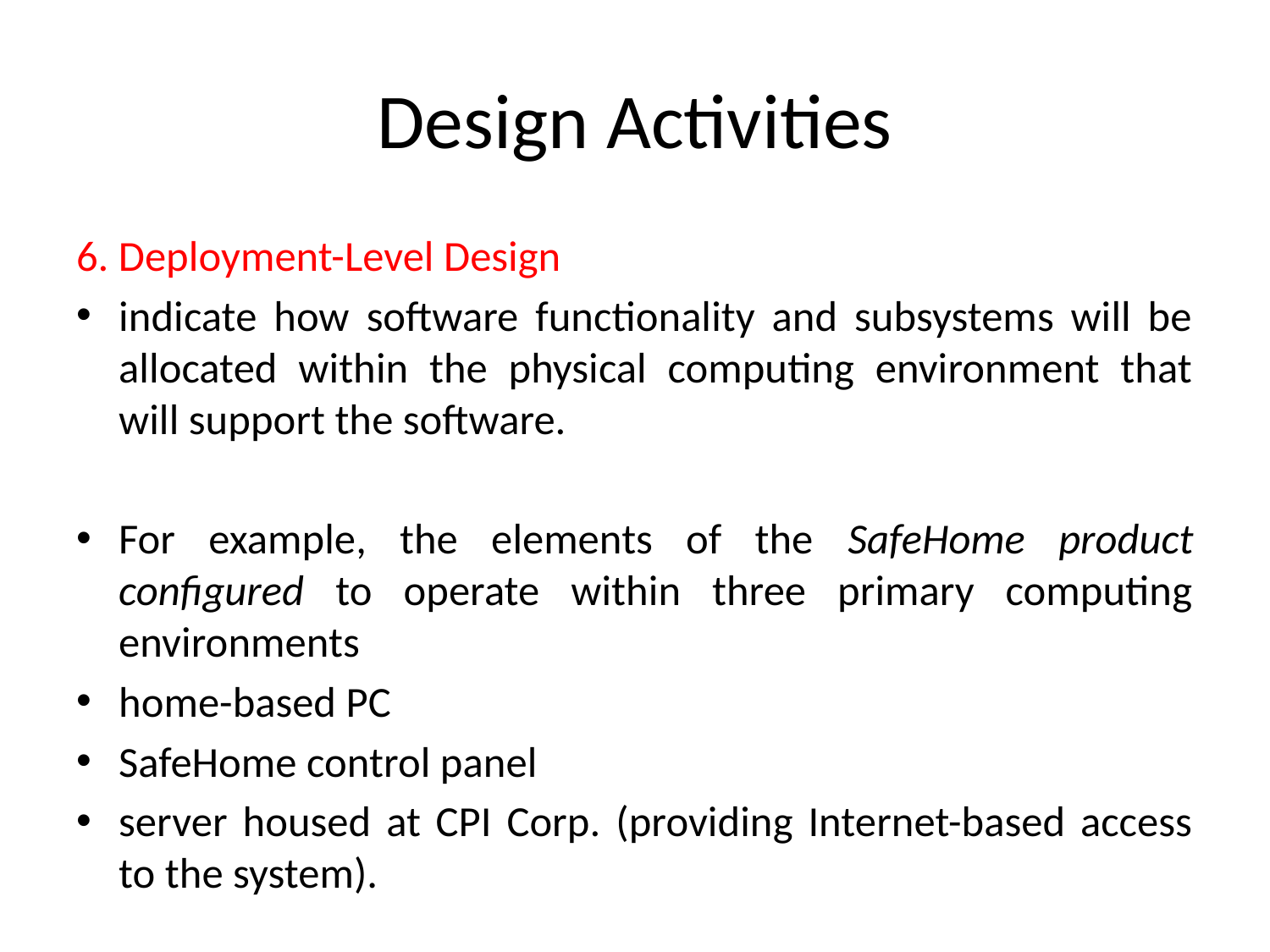

# Design Activities
6. Deployment-Level Design
indicate how software functionality and subsystems will be allocated within the physical computing environment that will support the software.

For example, the elements of the SafeHome product configured to operate within three primary computing environments
home-based PC
SafeHome control panel
server housed at CPI Corp. (providing Internet-based access to the system).